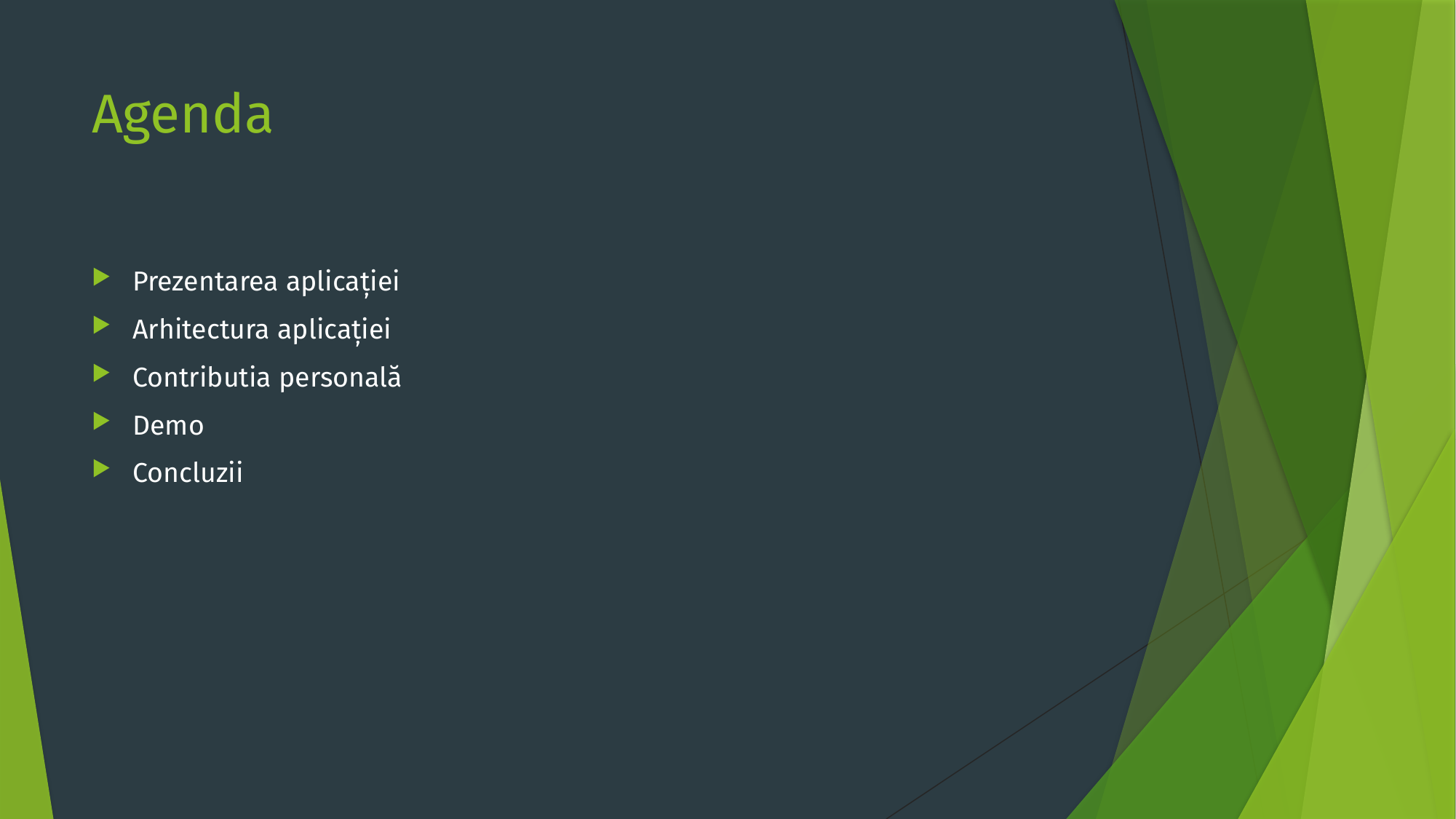

# Agenda
Prezentarea aplicației
Arhitectura aplicației
Contributia personală
Demo
Concluzii